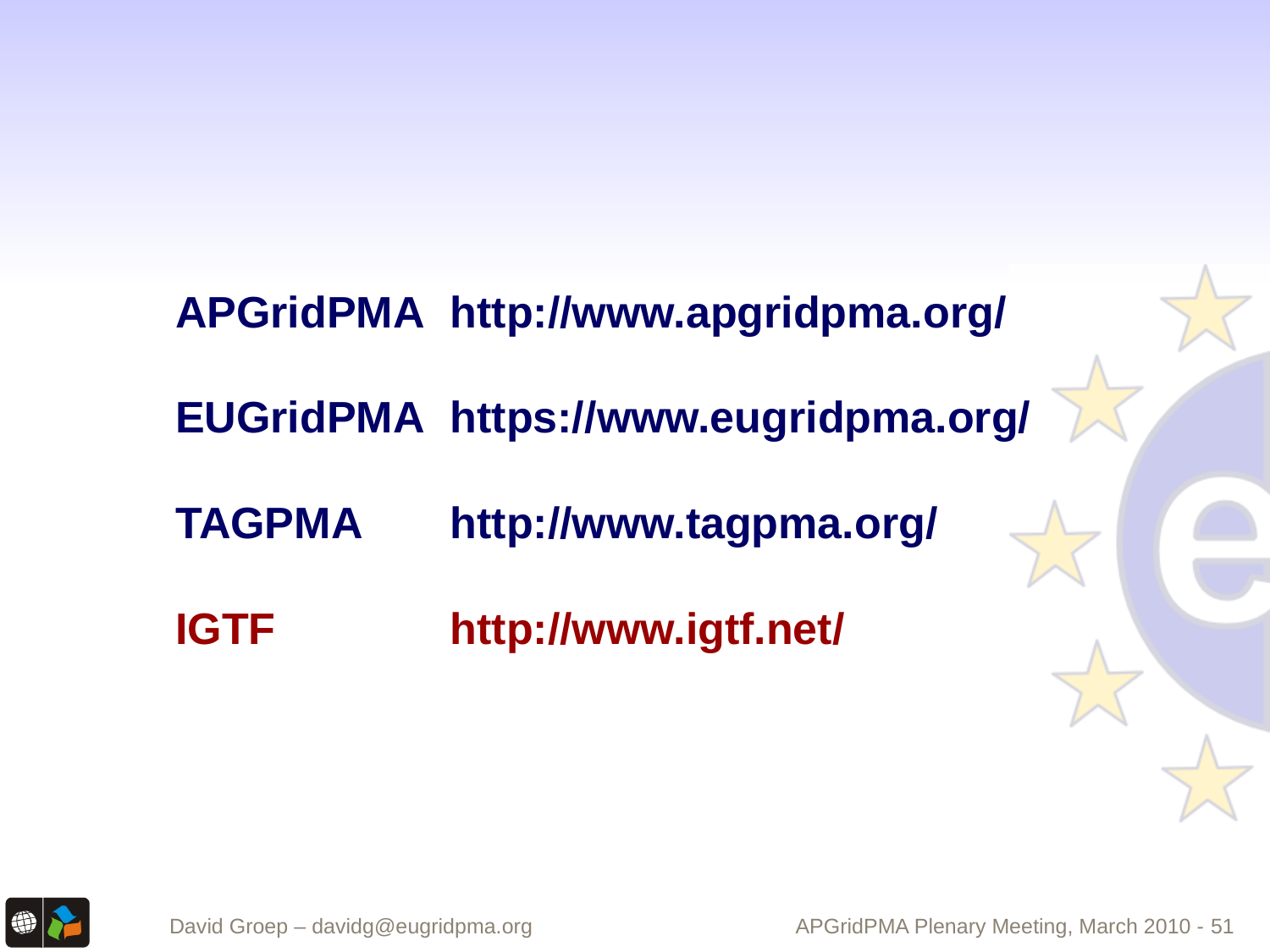

APGridPMA	http://www.apgridpma.org/
EUGridPMA	https://www.eugridpma.org/
TAGPMA	http://www.tagpma.org/
IGTF	http://www.igtf.net/